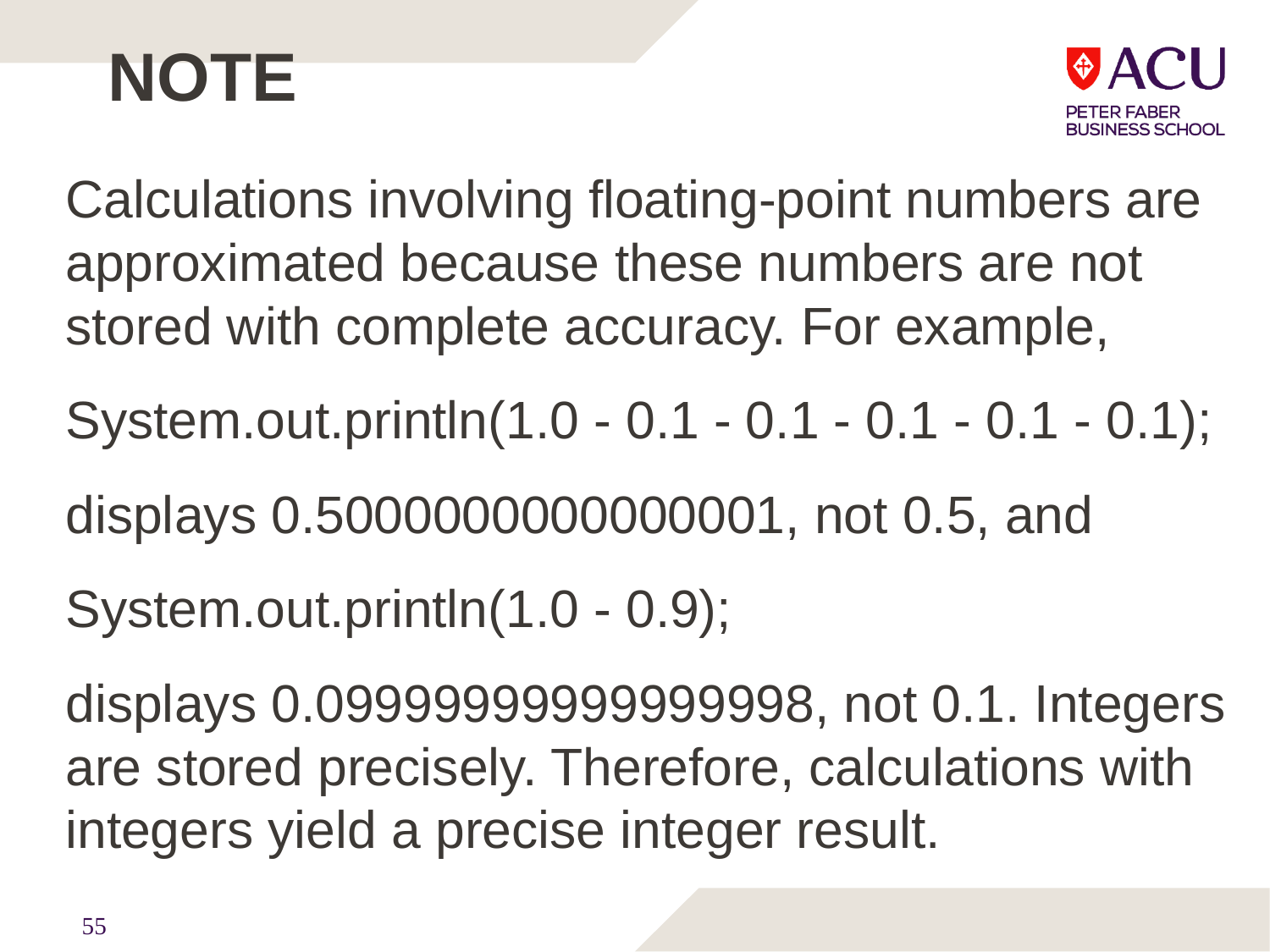

# NOTE
Calculations involving floating-point numbers are approximated because these numbers are not stored with complete accuracy. For example,
System.out.println(1.0 - 0.1 - 0.1 - 0.1 - 0.1 - 0.1);
displays 0.5000000000000001, not 0.5, and
System.out.println(1.0 - 0.9);
displays 0.09999999999999998, not 0.1. Integers are stored precisely. Therefore, calculations with integers yield a precise integer result.
55